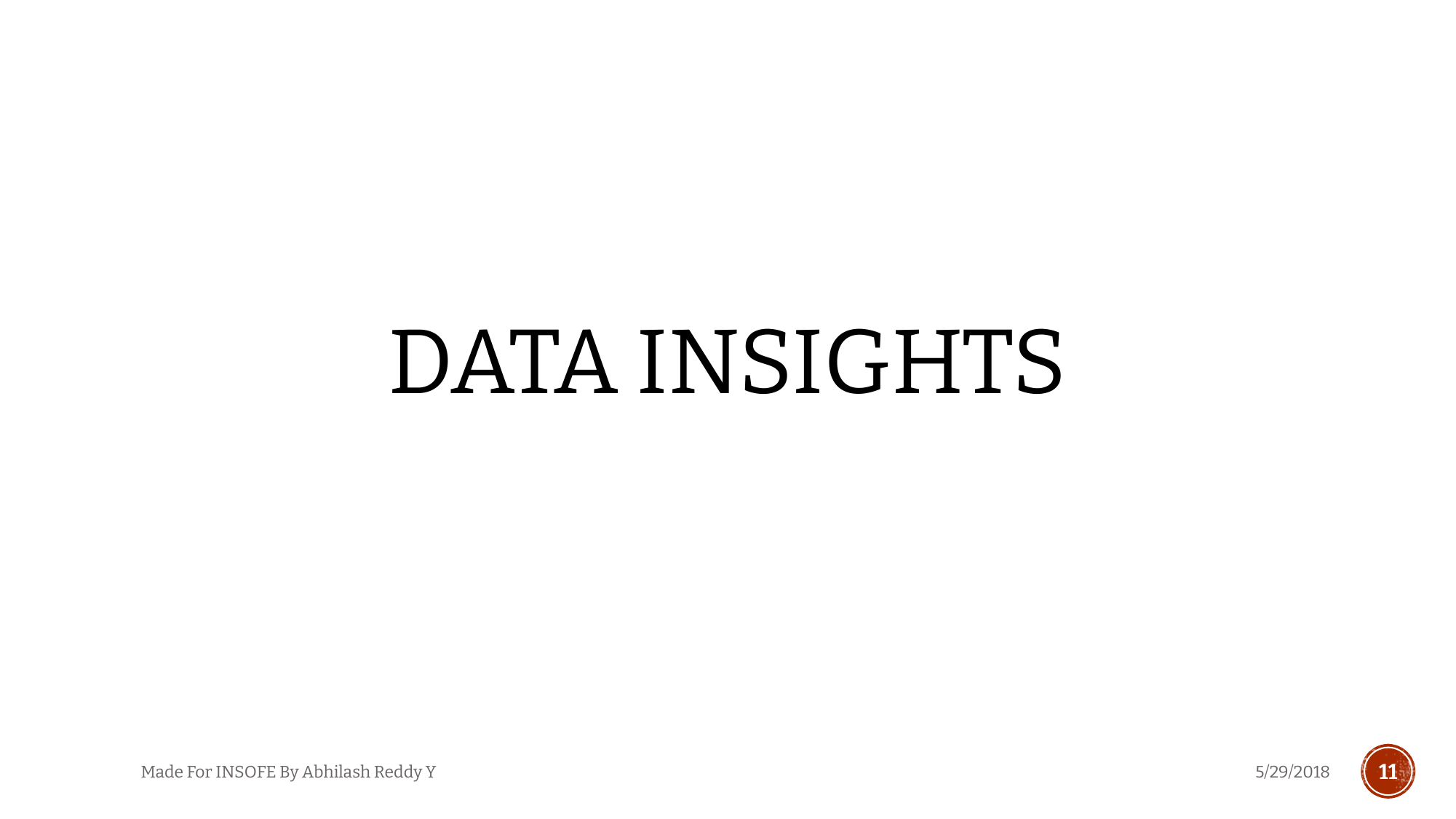

# Data Insights
Made For INSOFE By Abhilash Reddy Y
5/29/2018
11